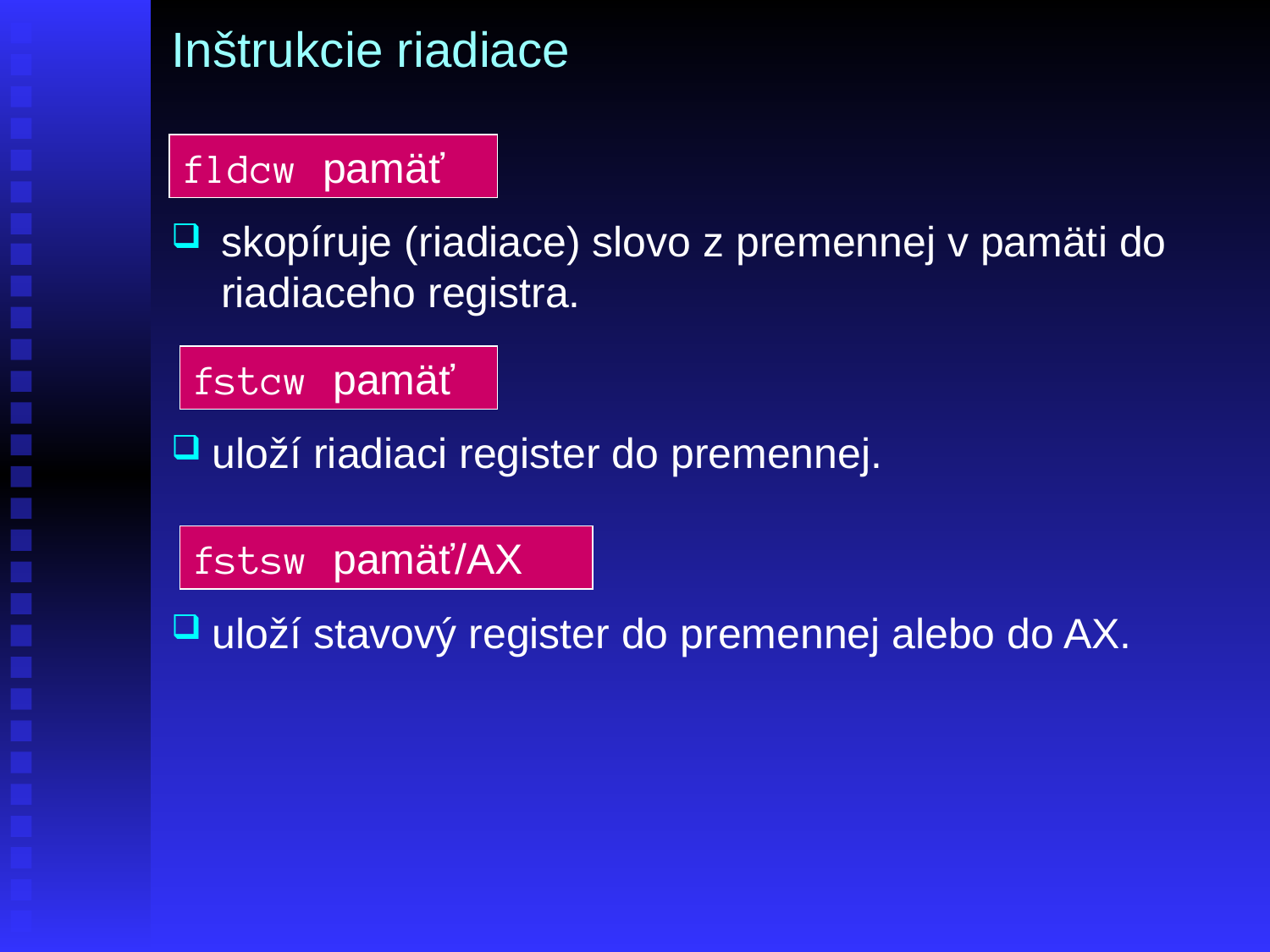

Inštrukcie riadiace
fldcw pamäť
skopíruje (riadiace) slovo z premennej v pamäti do riadiaceho registra.
fstcw pamäť
 uloží riadiaci register do premennej.
fstsw pamäť/AX
 uloží stavový register do premennej alebo do AX.